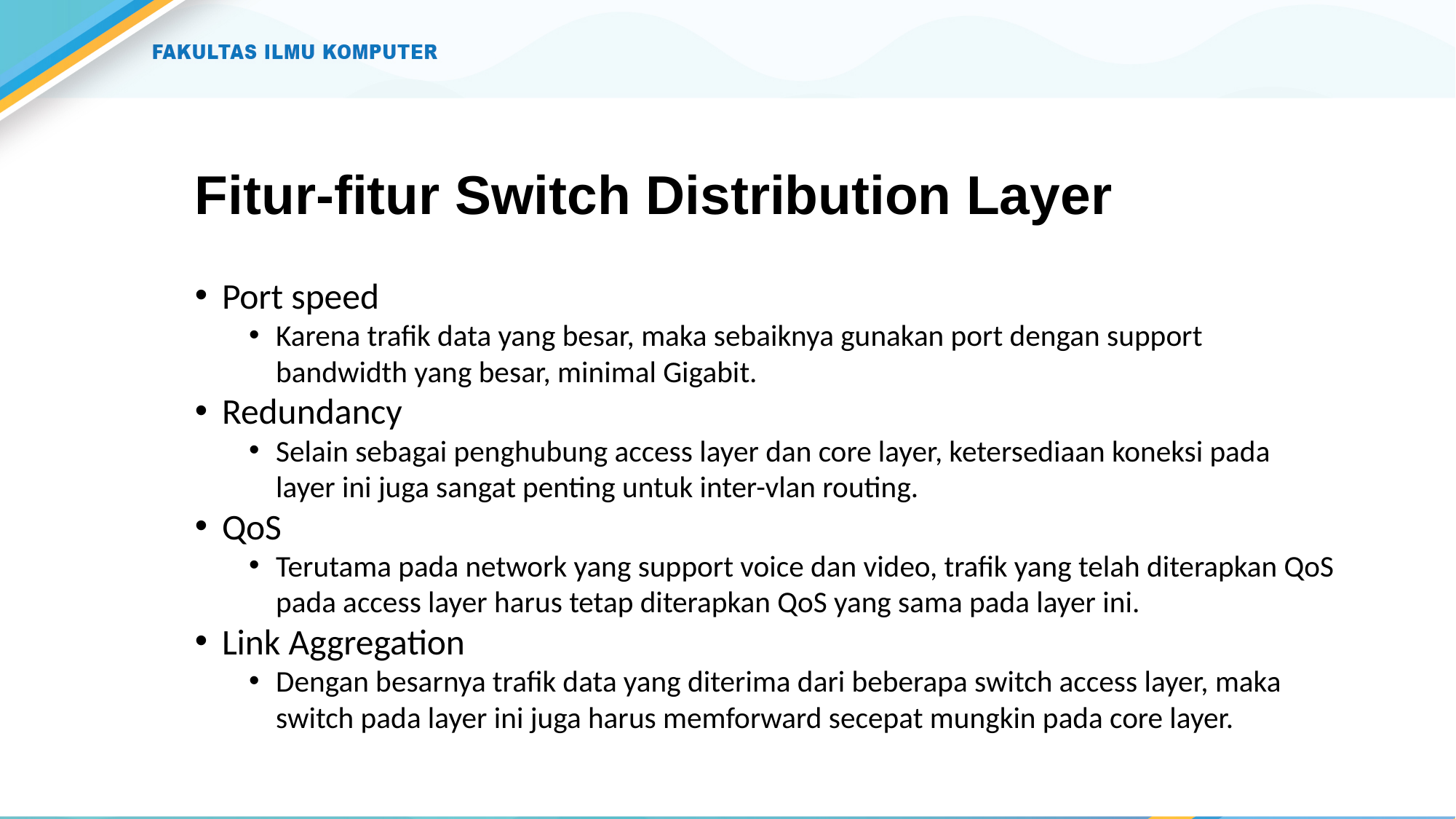

# Fitur-fitur Switch Distribution Layer
Port speed
Karena trafik data yang besar, maka sebaiknya gunakan port dengan support bandwidth yang besar, minimal Gigabit.
Redundancy
Selain sebagai penghubung access layer dan core layer, ketersediaan koneksi pada layer ini juga sangat penting untuk inter-vlan routing.
QoS
Terutama pada network yang support voice dan video, trafik yang telah diterapkan QoS pada access layer harus tetap diterapkan QoS yang sama pada layer ini.
Link Aggregation
Dengan besarnya trafik data yang diterima dari beberapa switch access layer, maka switch pada layer ini juga harus memforward secepat mungkin pada core layer.